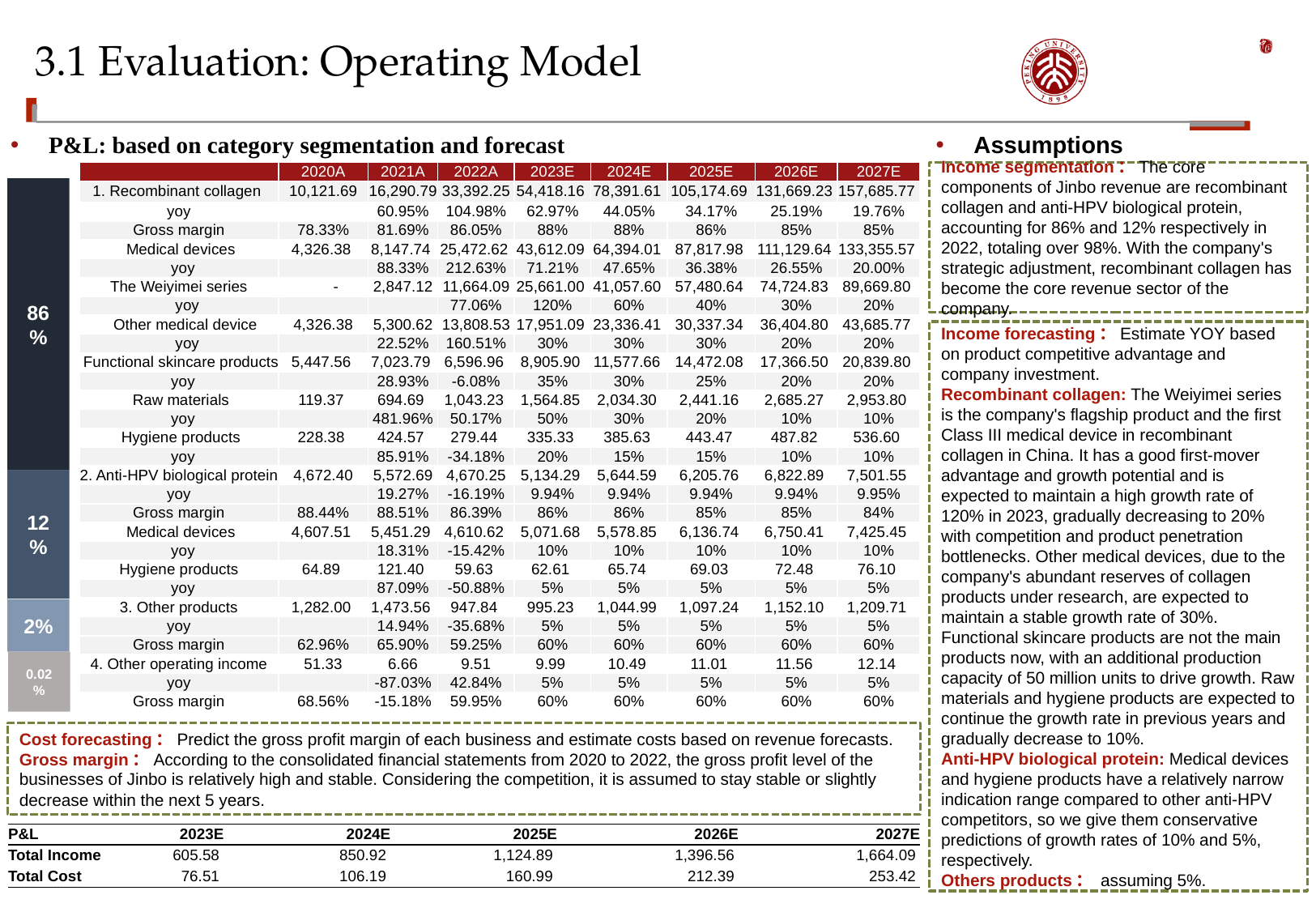

# 3.1 Evaluation: Operating Model
P&L: based on category segmentation and forecast
Assumptions
Income segmentation：The core components of Jinbo revenue are recombinant collagen and anti-HPV biological protein, accounting for 86% and 12% respectively in 2022, totaling over 98%. With the company's strategic adjustment, recombinant collagen has become the core revenue sector of the company.
|  | 2020A | 2021A | 2022A | 2023E | 2024E | 2025E | 2026E | 2027E |
| --- | --- | --- | --- | --- | --- | --- | --- | --- |
| 1. Recombinant collagen | 10,121.69 | 16,290.79 | 33,392.25 | 54,418.16 | 78,391.61 | 105,174.69 | 131,669.23 | 157,685.77 |
| yoy |  | 60.95% | 104.98% | 62.97% | 44.05% | 34.17% | 25.19% | 19.76% |
| Gross margin | 78.33% | 81.69% | 86.05% | 88% | 88% | 86% | 85% | 85% |
| Medical devices | 4,326.38 | 8,147.74 | 25,472.62 | 43,612.09 | 64,394.01 | 87,817.98 | 111,129.64 | 133,355.57 |
| yoy |  | 88.33% | 212.63% | 71.21% | 47.65% | 36.38% | 26.55% | 20.00% |
| The Weiyimei series | - | 2,847.12 | 11,664.09 | 25,661.00 | 41,057.60 | 57,480.64 | 74,724.83 | 89,669.80 |
| yoy |  |  | 77.06% | 120% | 60% | 40% | 30% | 20% |
| Other medical device | 4,326.38 | 5,300.62 | 13,808.53 | 17,951.09 | 23,336.41 | 30,337.34 | 36,404.80 | 43,685.77 |
| yoy |  | 22.52% | 160.51% | 30% | 30% | 30% | 20% | 20% |
| Functional skincare products | 5,447.56 | 7,023.79 | 6,596.96 | 8,905.90 | 11,577.66 | 14,472.08 | 17,366.50 | 20,839.80 |
| yoy |  | 28.93% | -6.08% | 35% | 30% | 25% | 20% | 20% |
| Raw materials | 119.37 | 694.69 | 1,043.23 | 1,564.85 | 2,034.30 | 2,441.16 | 2,685.27 | 2,953.80 |
| yoy |  | 481.96% | 50.17% | 50% | 30% | 20% | 10% | 10% |
| Hygiene products | 228.38 | 424.57 | 279.44 | 335.33 | 385.63 | 443.47 | 487.82 | 536.60 |
| yoy |  | 85.91% | -34.18% | 20% | 15% | 15% | 10% | 10% |
| 2. Anti-HPV biological protein | 4,672.40 | 5,572.69 | 4,670.25 | 5,134.29 | 5,644.59 | 6,205.76 | 6,822.89 | 7,501.55 |
| yoy |  | 19.27% | -16.19% | 9.94% | 9.94% | 9.94% | 9.94% | 9.95% |
| Gross margin | 88.44% | 88.51% | 86.39% | 86% | 86% | 85% | 85% | 84% |
| Medical devices | 4,607.51 | 5,451.29 | 4,610.62 | 5,071.68 | 5,578.85 | 6,136.74 | 6,750.41 | 7,425.45 |
| yoy |  | 18.31% | -15.42% | 10% | 10% | 10% | 10% | 10% |
| Hygiene products | 64.89 | 121.40 | 59.63 | 62.61 | 65.74 | 69.03 | 72.48 | 76.10 |
| yoy |  | 87.09% | -50.88% | 5% | 5% | 5% | 5% | 5% |
| 3. Other products | 1,282.00 | 1,473.56 | 947.84 | 995.23 | 1,044.99 | 1,097.24 | 1,152.10 | 1,209.71 |
| yoy |  | 14.94% | -35.68% | 5% | 5% | 5% | 5% | 5% |
| Gross margin | 62.96% | 65.90% | 59.25% | 60% | 60% | 60% | 60% | 60% |
| 4. Other operating income | 51.33 | 6.66 | 9.51 | 9.99 | 10.49 | 11.01 | 11.56 | 12.14 |
| yoy |  | -87.03% | 42.84% | 5% | 5% | 5% | 5% | 5% |
| Gross margin | 68.56% | -15.18% | 59.95% | 60% | 60% | 60% | 60% | 60% |
86%
Income forecasting：Estimate YOY based on product competitive advantage and company investment.
Recombinant collagen: The Weiyimei series is the company's flagship product and the first Class III medical device in recombinant collagen in China. It has a good first-mover advantage and growth potential and is expected to maintain a high growth rate of 120% in 2023, gradually decreasing to 20% with competition and product penetration bottlenecks. Other medical devices, due to the company's abundant reserves of collagen products under research, are expected to maintain a stable growth rate of 30%. Functional skincare products are not the main products now, with an additional production capacity of 50 million units to drive growth. Raw materials and hygiene products are expected to continue the growth rate in previous years and gradually decrease to 10%.
Anti-HPV biological protein: Medical devices and hygiene products have a relatively narrow indication range compared to other anti-HPV competitors, so we give them conservative predictions of growth rates of 10% and 5%, respectively.
Others products： assuming 5%.
12%
2%
0.02%
Cost forecasting：Predict the gross profit margin of each business and estimate costs based on revenue forecasts.
Gross margin：According to the consolidated financial statements from 2020 to 2022, the gross profit level of the businesses of Jinbo is relatively high and stable. Considering the competition, it is assumed to stay stable or slightly decrease within the next 5 years.
| P&L | 2023E | 2024E | 2025E | 2026E | 2027E |
| --- | --- | --- | --- | --- | --- |
| Total Income | 605.58 | 850.92 | 1,124.89 | 1,396.56 | 1,664.09 |
| Total Cost | 76.51 | 106.19 | 160.99 | 212.39 | 253.42 |